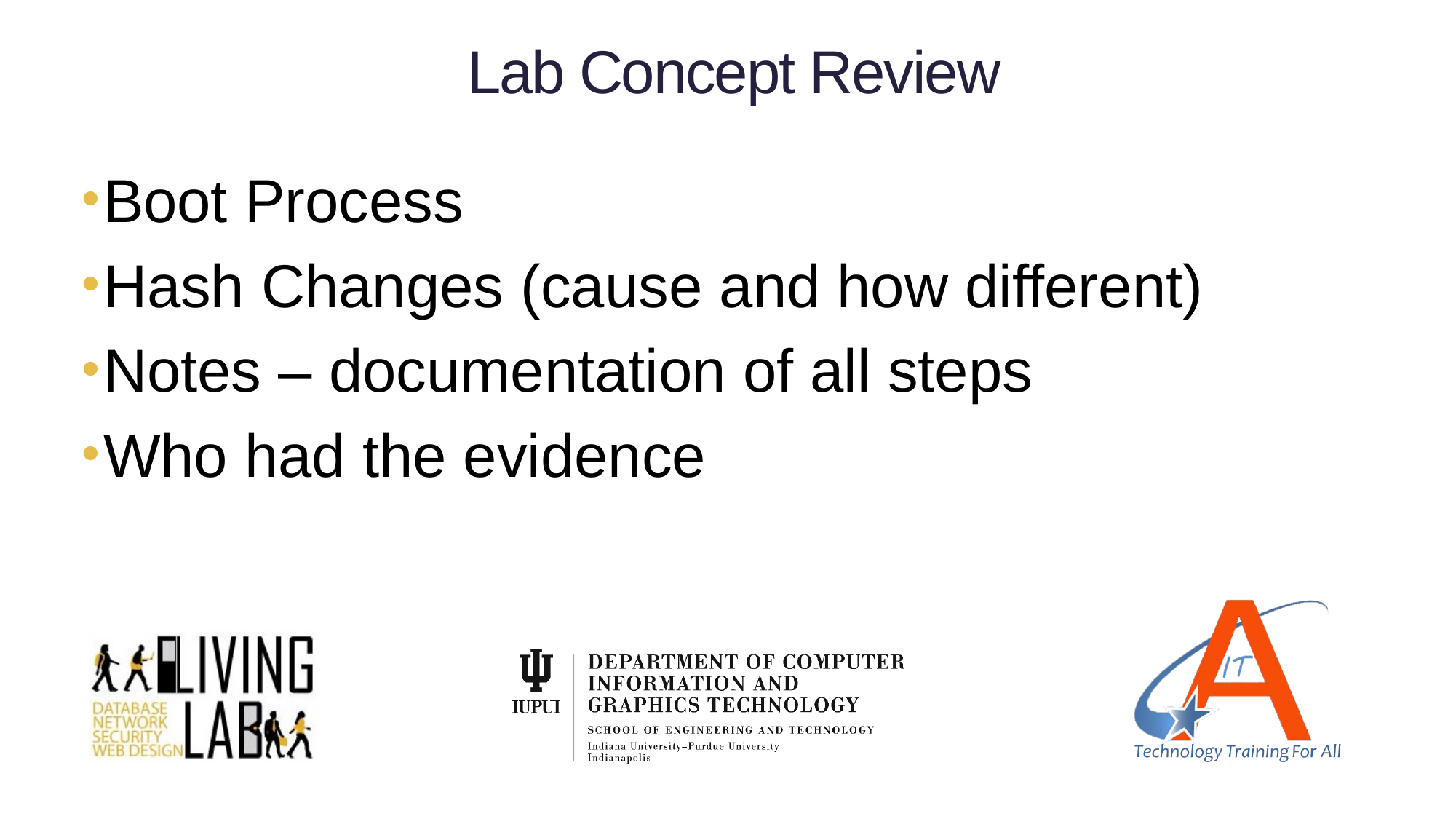

# Lab Concept Review
Boot Process
Hash Changes (cause and how different)
Notes – documentation of all steps
Who had the evidence